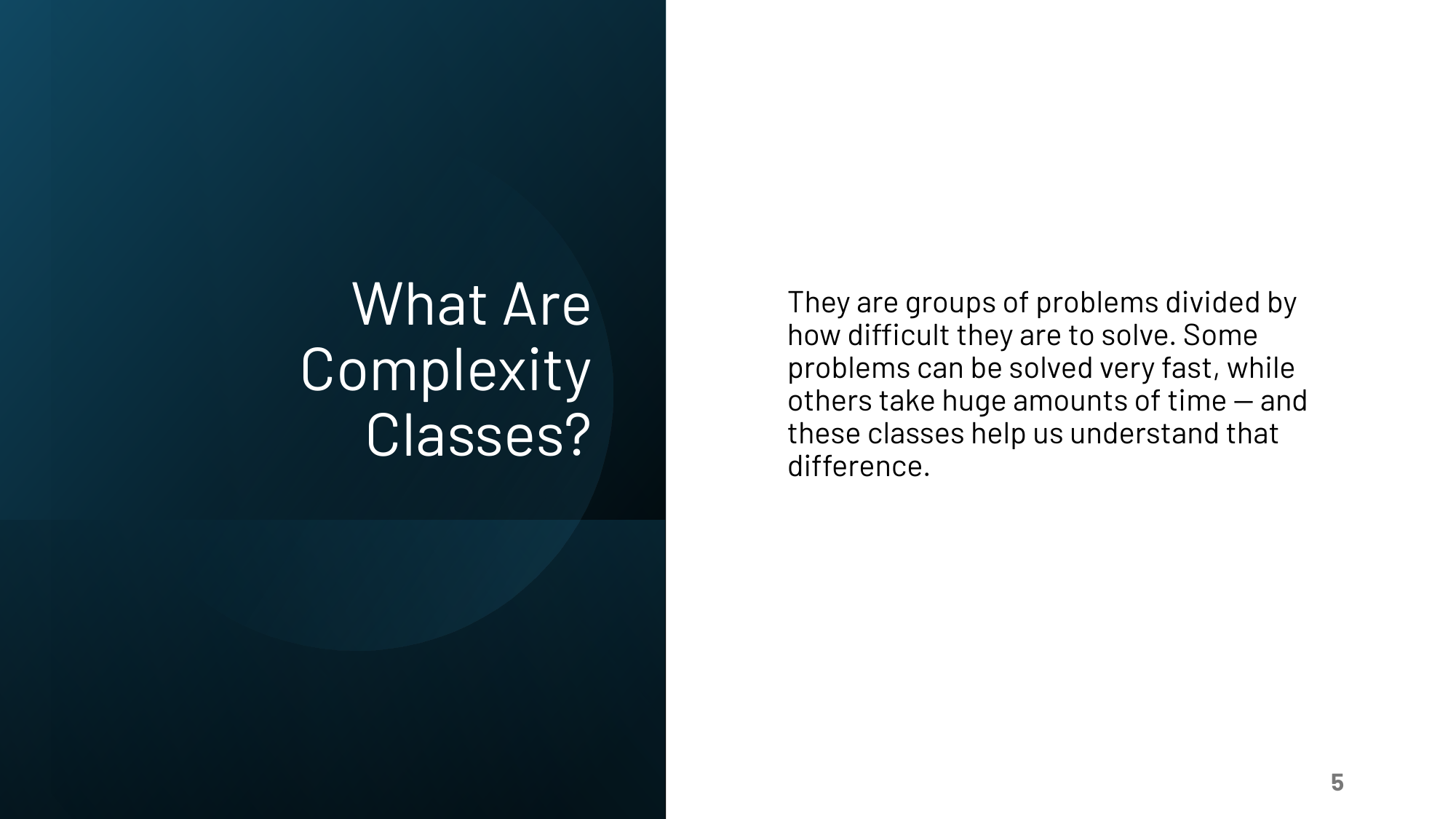

# What Are Complexity Classes?

They are groups of problems divided by how difficult they are to solve. Some problems can be solved very fast, while others take huge amounts of time — and these classes help us understand that difference.

5